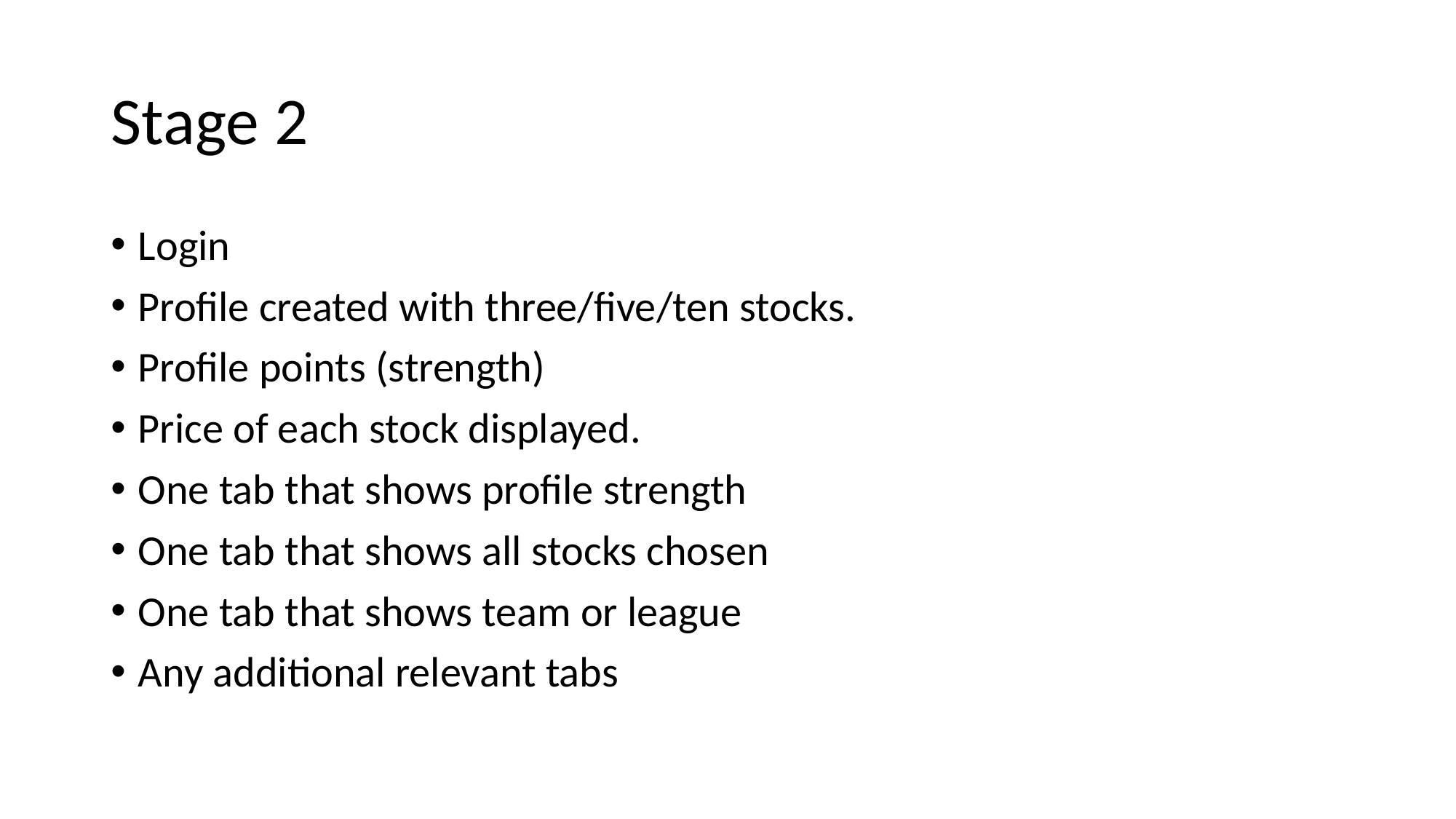

# Stage 2
Login
Profile created with three/five/ten stocks.
Profile points (strength)
Price of each stock displayed.
One tab that shows profile strength
One tab that shows all stocks chosen
One tab that shows team or league
Any additional relevant tabs